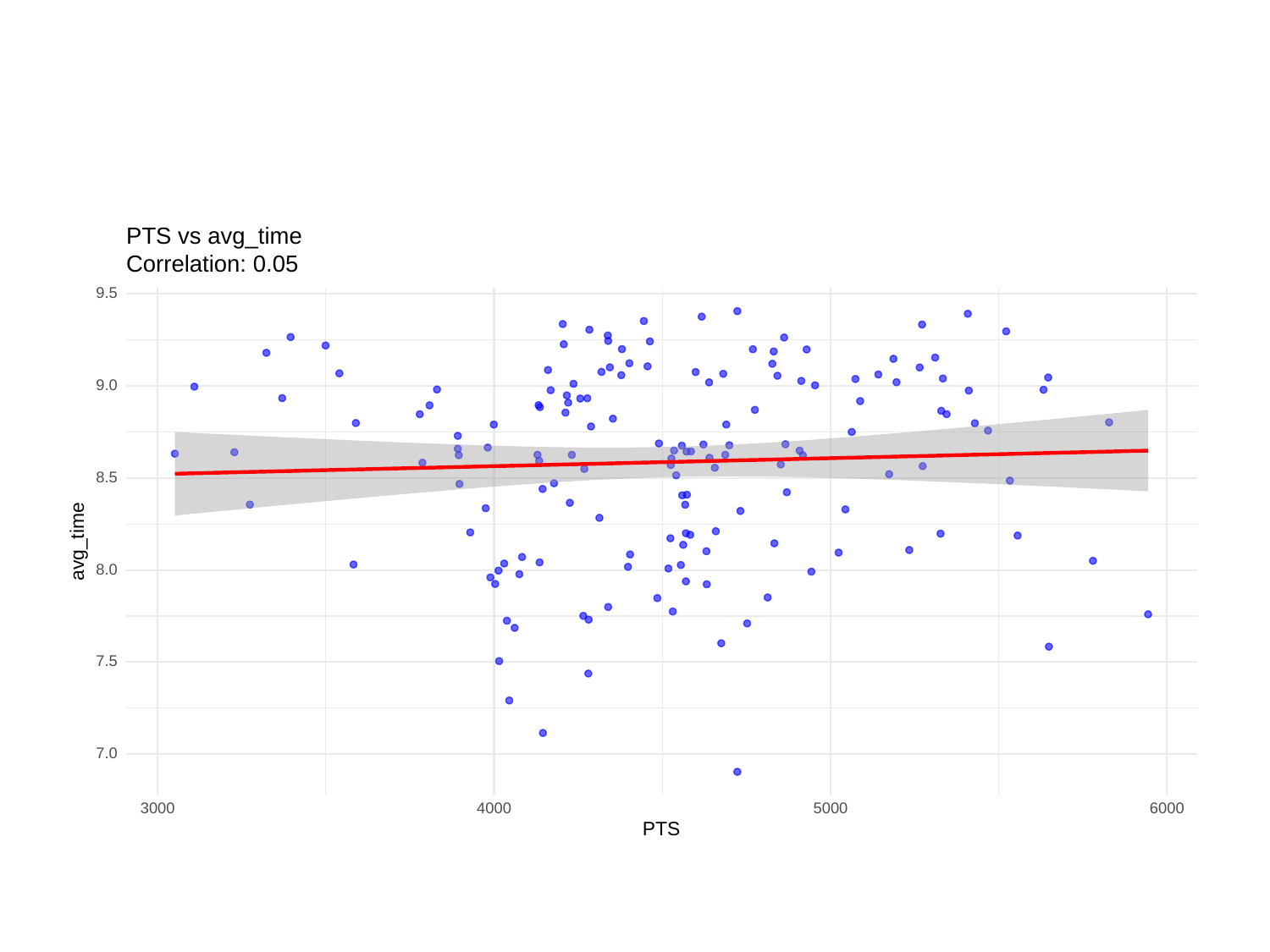

PTS vs avg_time
Correlation: 0.05

9.5

9.0

8.5

avg_time

8.0

7.5

7.0

3000
4000
5000
6000
PTS